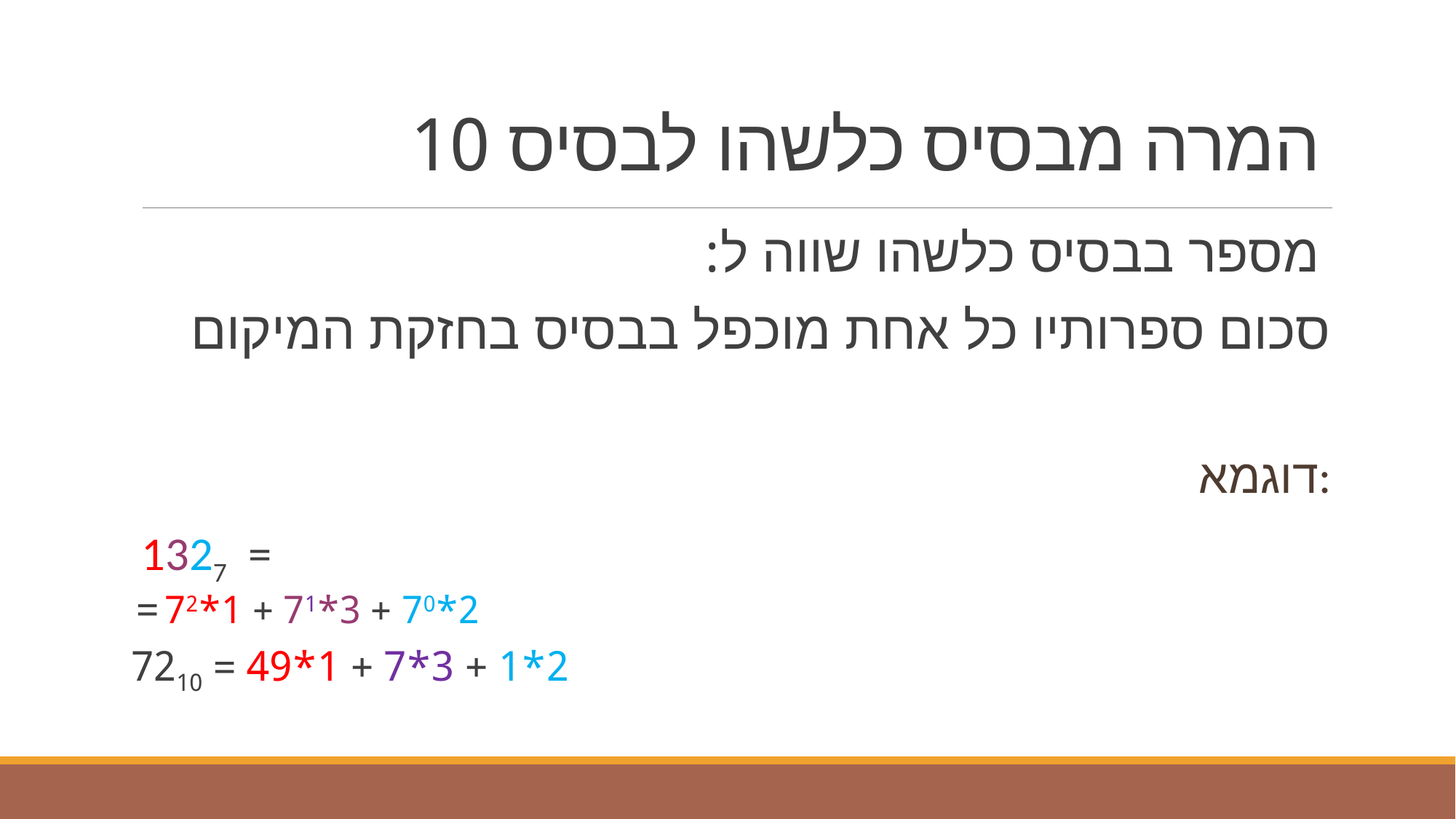

# המרה מבסיס כלשהו לבסיס 10
מספר בבסיס כלשהו שווה ל:
סכום ספרותיו כל אחת מוכפל בבסיס בחזקת המיקום

דוגמא:
1327  =
	    2*70 + 3*71 + 1*72 =
            2*1 + 3*7 + 1*49 = 7210